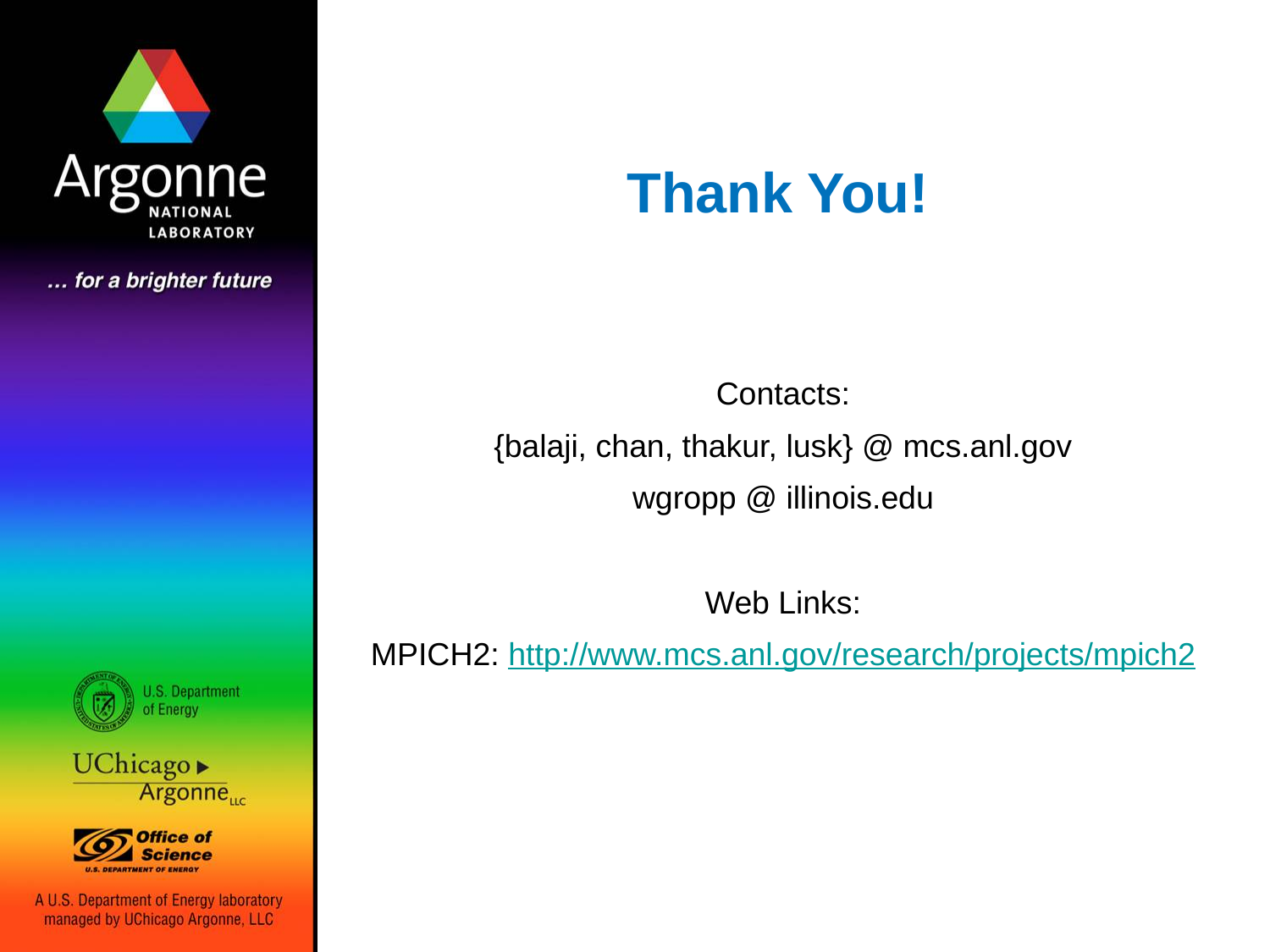

# Thank You!
Contacts:
{balaji, chan, thakur, lusk} @ mcs.anl.gov
wgropp @ illinois.edu

Web Links:
MPICH2: http://www.mcs.anl.gov/research/projects/mpich2